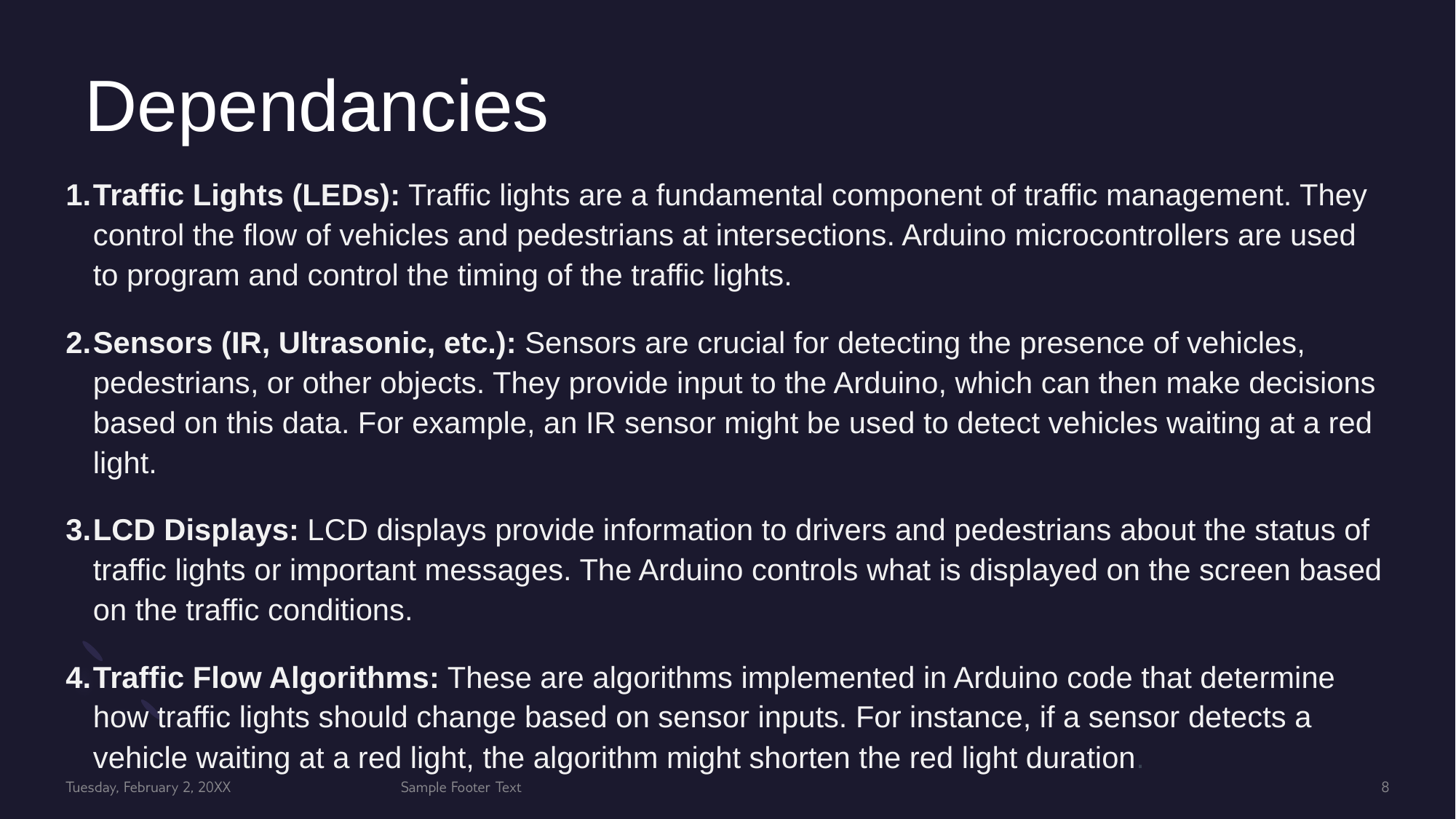

# Dependancies
Traffic Lights (LEDs): Traffic lights are a fundamental component of traffic management. They control the flow of vehicles and pedestrians at intersections. Arduino microcontrollers are used to program and control the timing of the traffic lights.
Sensors (IR, Ultrasonic, etc.): Sensors are crucial for detecting the presence of vehicles, pedestrians, or other objects. They provide input to the Arduino, which can then make decisions based on this data. For example, an IR sensor might be used to detect vehicles waiting at a red light.
LCD Displays: LCD displays provide information to drivers and pedestrians about the status of traffic lights or important messages. The Arduino controls what is displayed on the screen based on the traffic conditions.
Traffic Flow Algorithms: These are algorithms implemented in Arduino code that determine how traffic lights should change based on sensor inputs. For instance, if a sensor detects a vehicle waiting at a red light, the algorithm might shorten the red light duration.

Tuesday, February 2, 20XX
Sample Footer Text
8